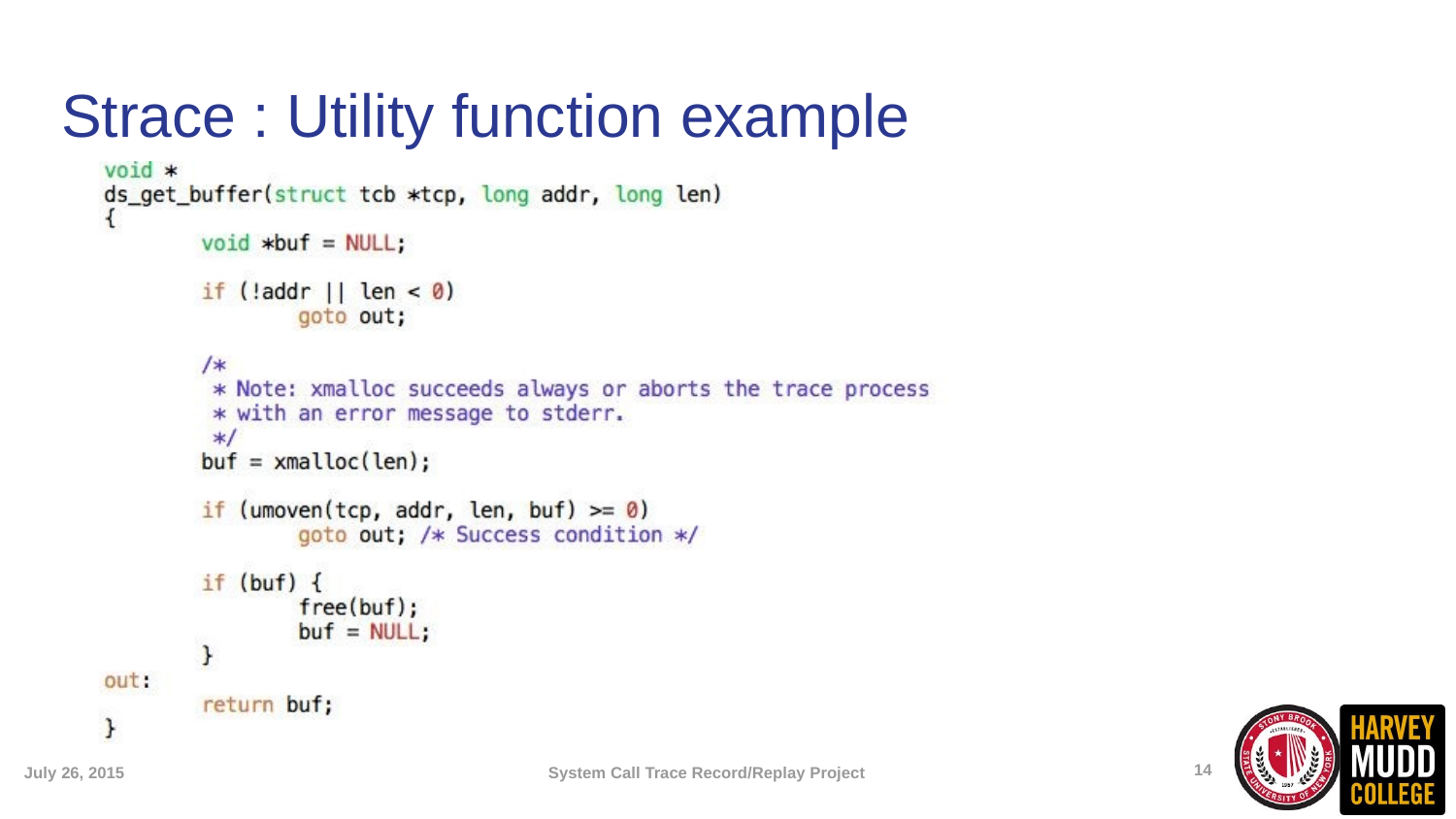

Strace : Utility function example

14
July 26, 2015
System Call Trace Record/Replay Project